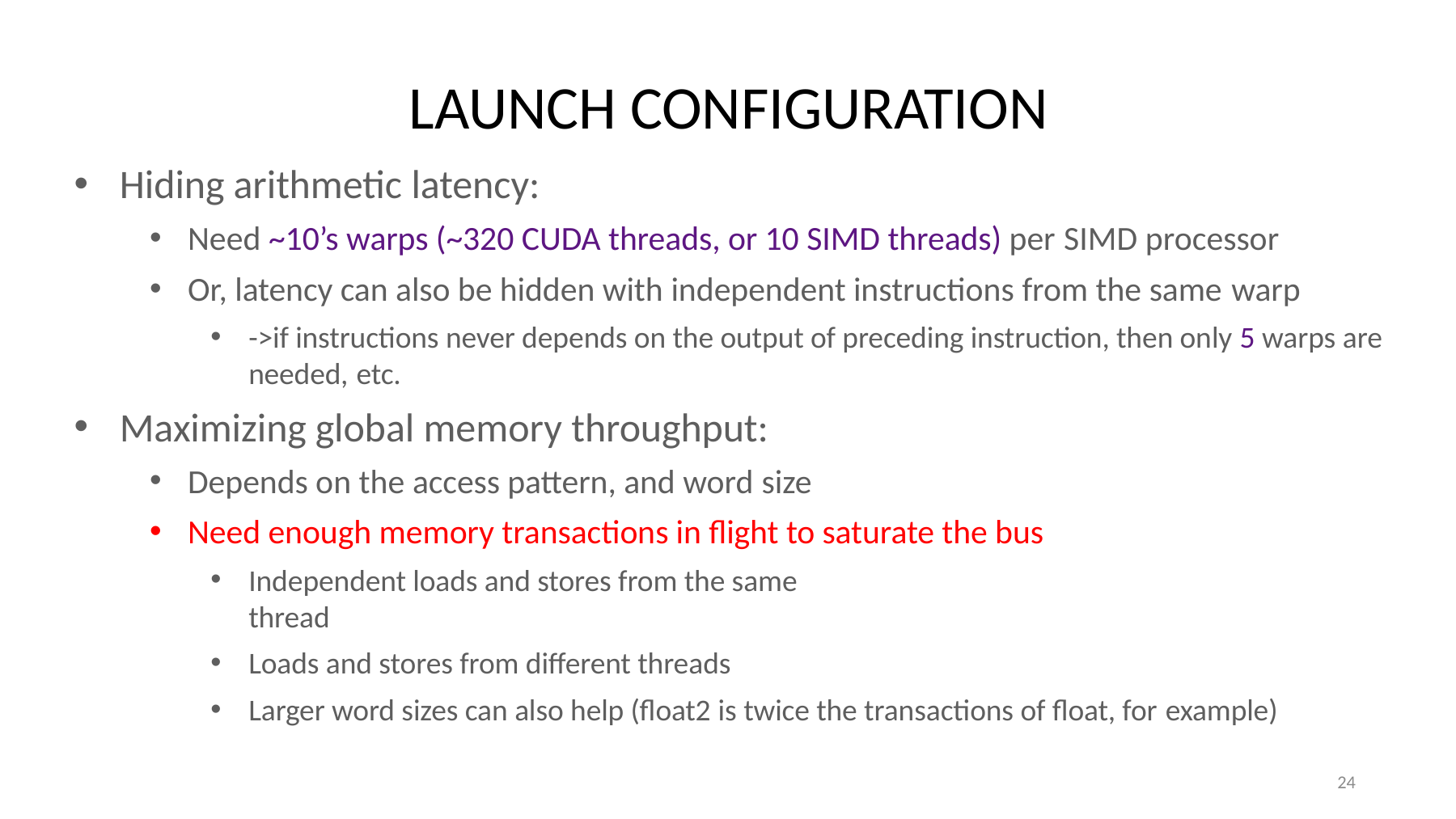

# LAUNCH CONFIGURATION
Hiding arithmetic latency:
Need ~10’s warps (~320 CUDA threads, or 10 SIMD threads) per SIMD processor
Or, latency can also be hidden with independent instructions from the same warp
->if instructions never depends on the output of preceding instruction, then only 5 warps are needed, etc.
Maximizing global memory throughput:
Depends on the access pattern, and word size
Need enough memory transactions in flight to saturate the bus
Independent loads and stores from the same thread
Loads and stores from different threads
Larger word sizes can also help (float2 is twice the transactions of float, for example)
24